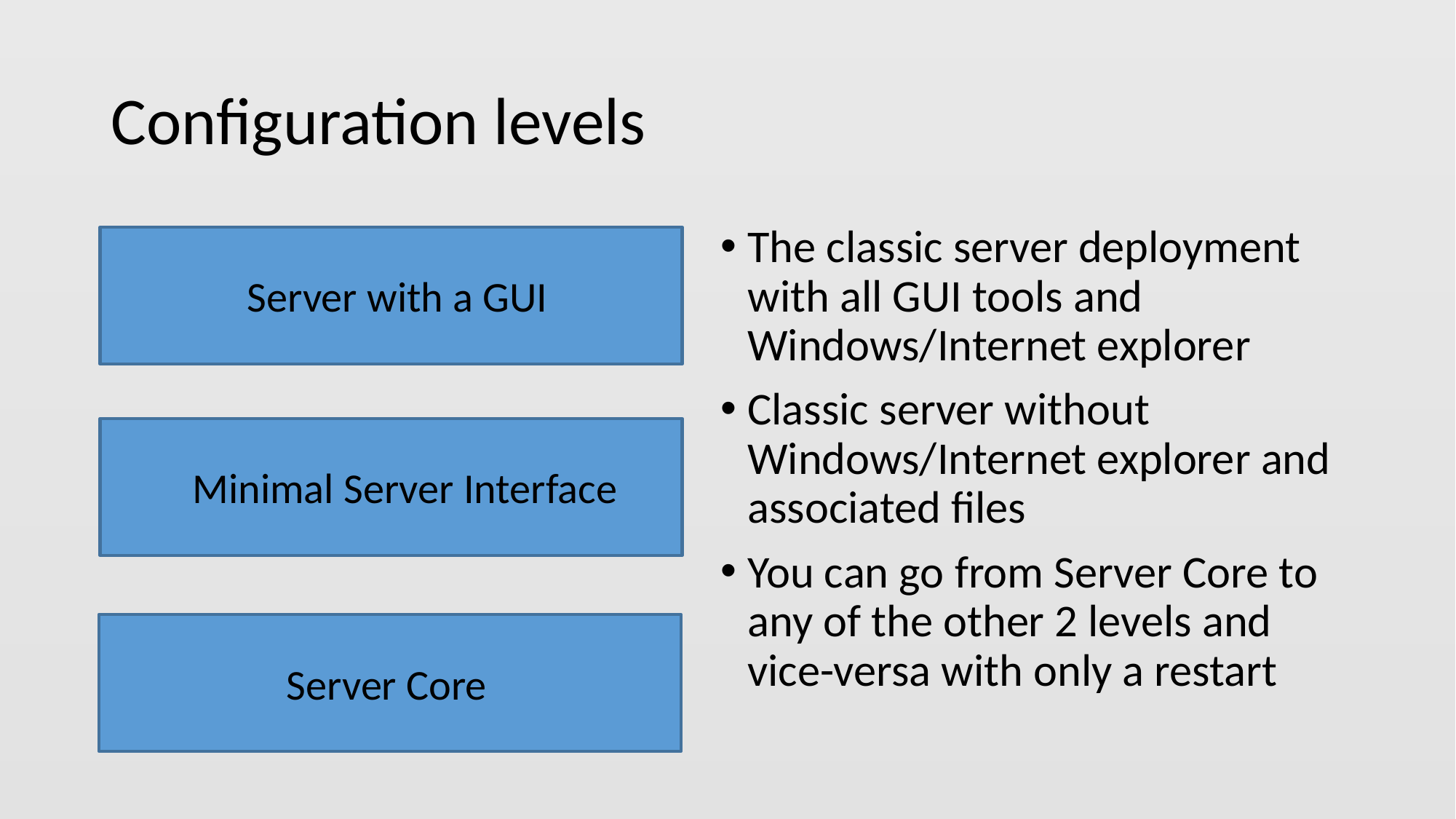

# Configuration levels
The classic server deployment with all GUI tools and Windows/Internet explorer
Classic server without Windows/Internet explorer and associated files
You can go from Server Core to any of the other 2 levels and vice-versa with only a restart

Server with a GUI

Minimal Server Interface

Server Core